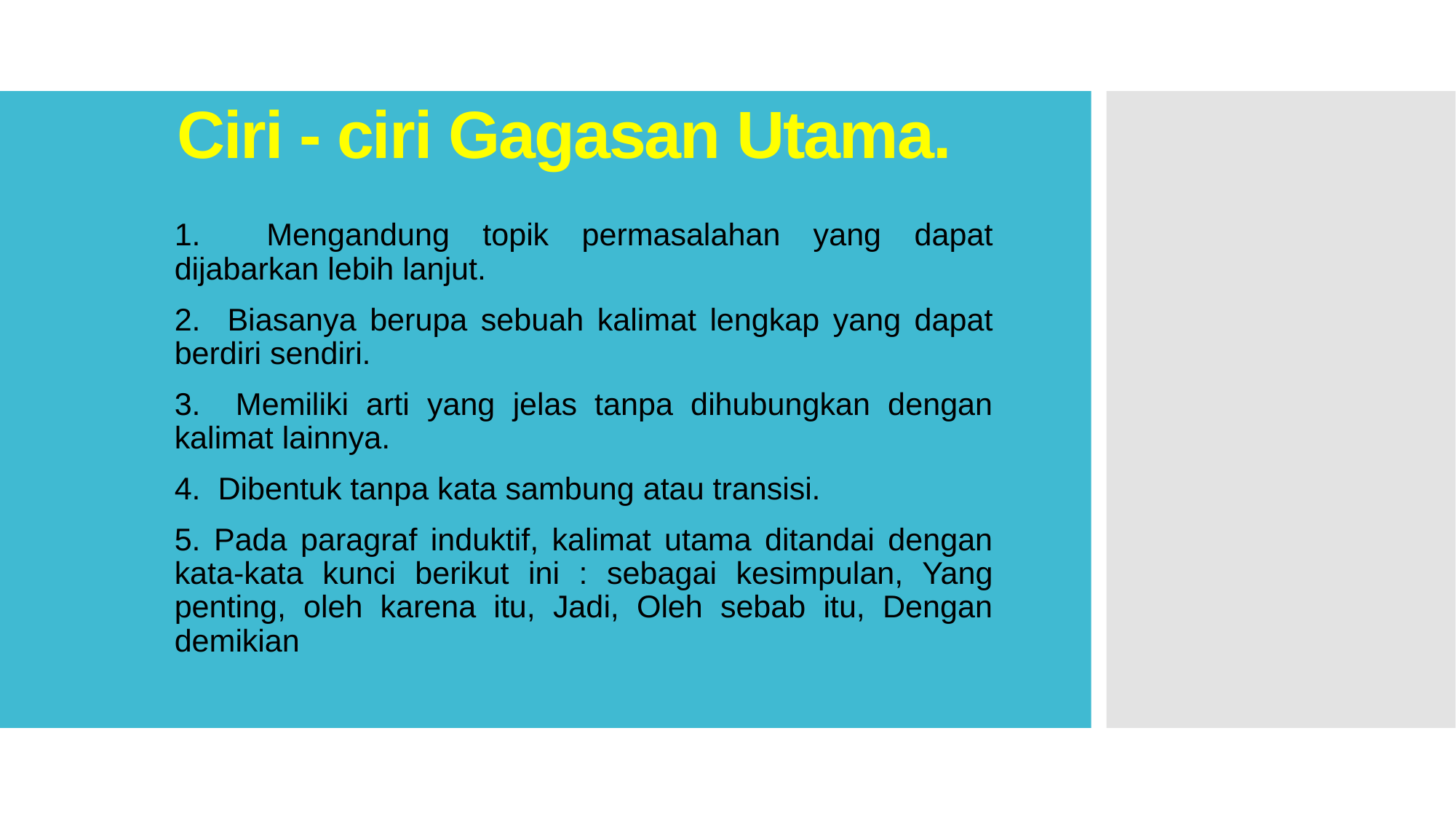

# Ciri - ciri Gagasan Utama.
1.  Mengandung topik permasalahan yang dapat dijabarkan lebih lanjut.
2.  Biasanya berupa sebuah kalimat lengkap yang dapat berdiri sendiri.
3.  Memiliki arti yang jelas tanpa dihubungkan dengan kalimat lainnya.
4.  Dibentuk tanpa kata sambung atau transisi.
5. Pada paragraf induktif, kalimat utama ditandai dengan kata-kata kunci berikut ini : sebagai kesimpulan, Yang penting, oleh karena itu, Jadi, Oleh sebab itu, Dengan demikian